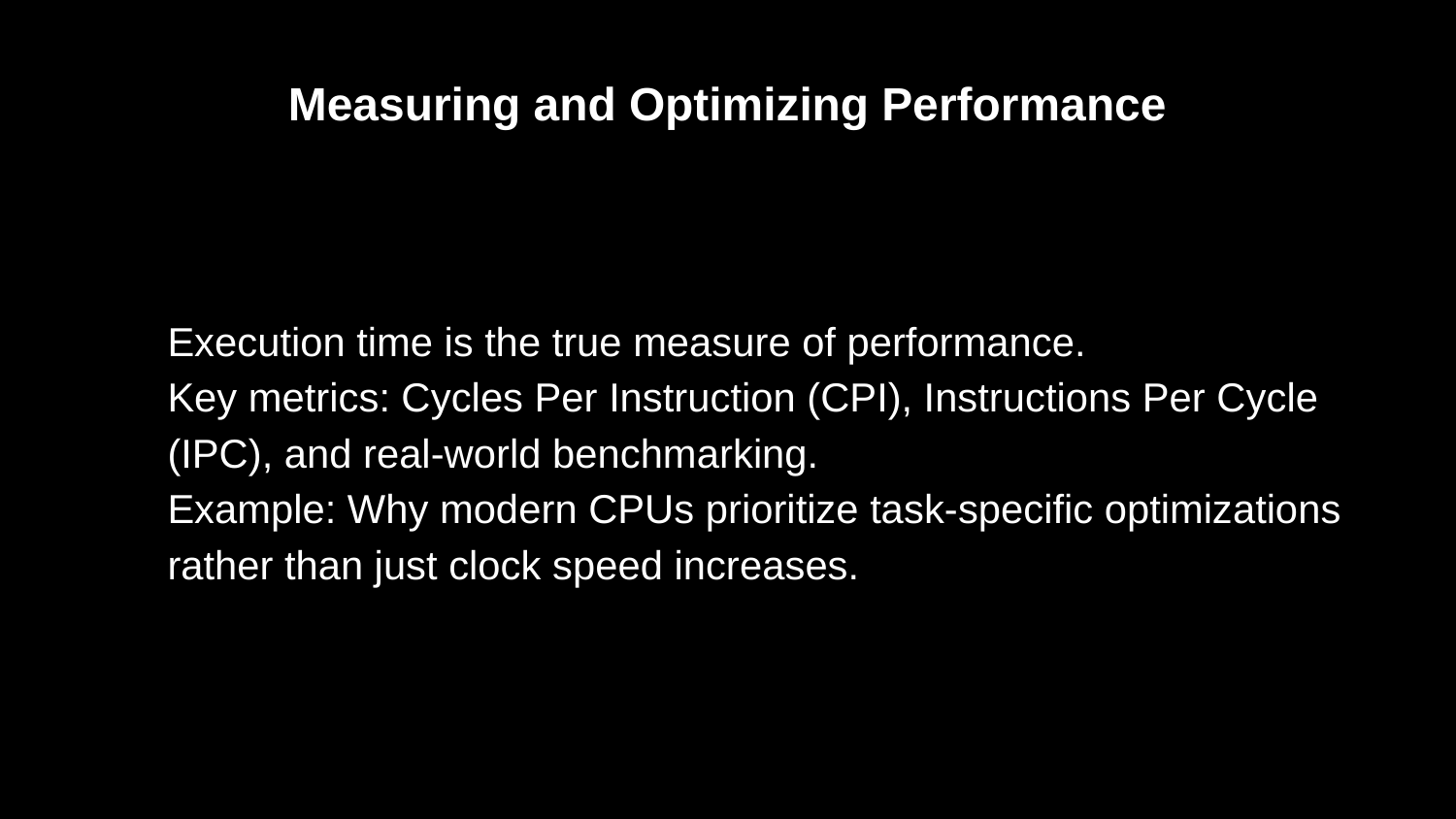

Measuring and Optimizing Performance
# Execution time is the true measure of performance.
Key metrics: Cycles Per Instruction (CPI), Instructions Per Cycle (IPC), and real-world benchmarking.
Example: Why modern CPUs prioritize task-specific optimizations rather than just clock speed increases.